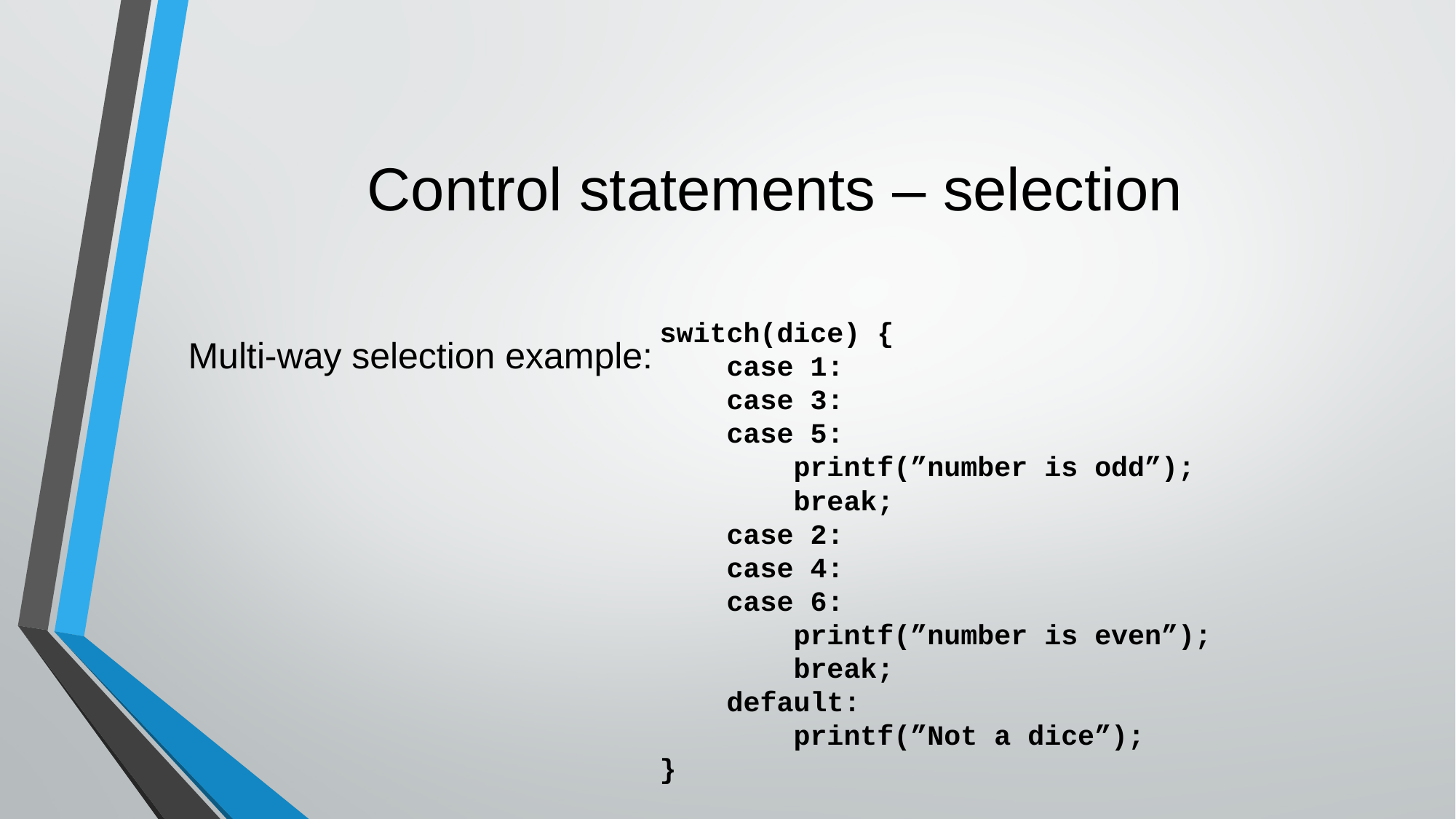

# Control statements – selection
switch(dice) {
    case 1:
    case 3:
    case 5:
        printf(”number is odd”);
        break;
    case 2:
    case 4:
    case 6:
        printf(”number is even”);
        break;
    default:
        printf(”Not a dice”);
}
Multi-way selection example: